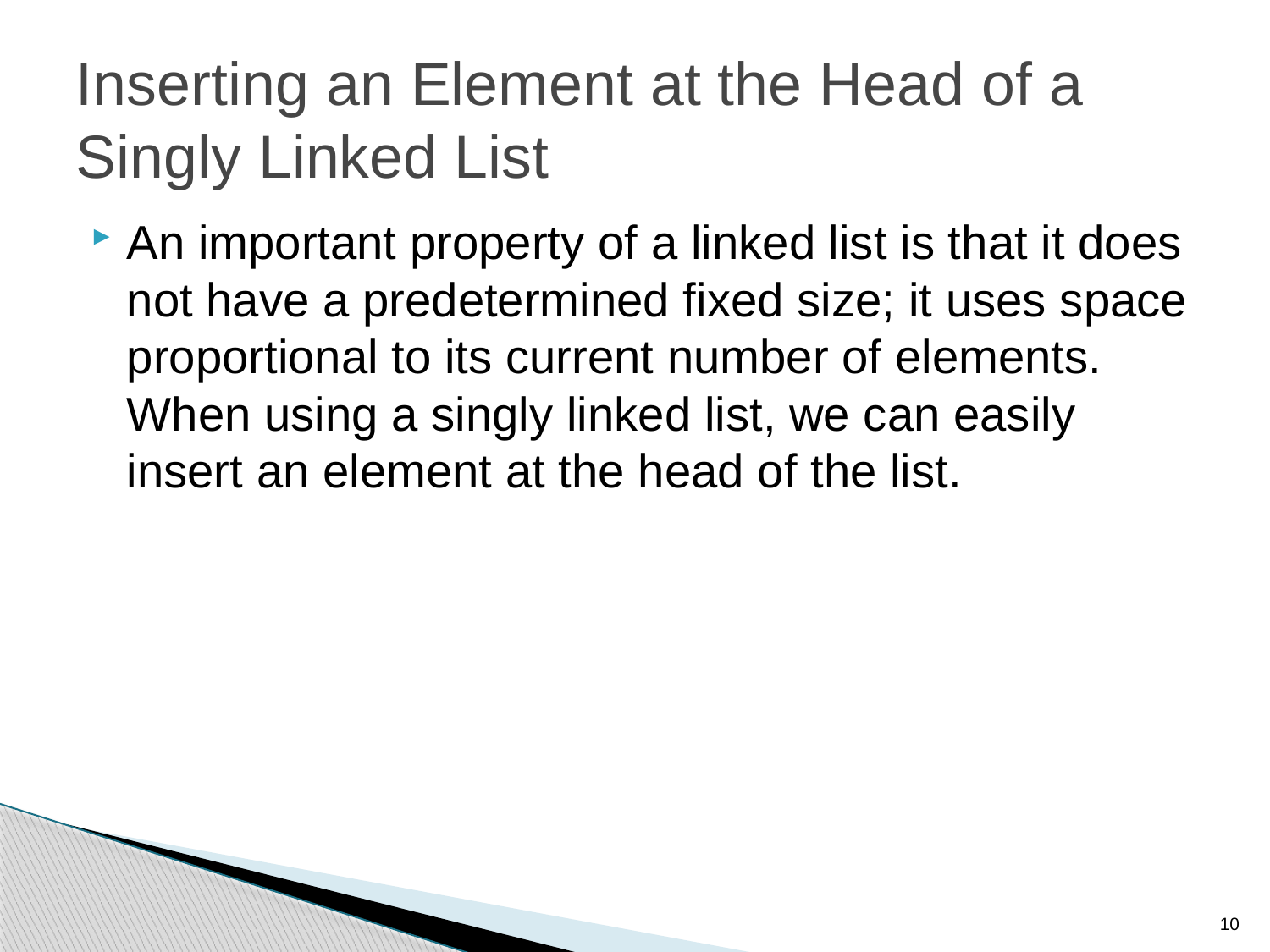

# Inserting an Element at the Head of a Singly Linked List
An important property of a linked list is that it does not have a predetermined fixed size; it uses space proportional to its current number of elements. When using a singly linked list, we can easily insert an element at the head of the list.

10